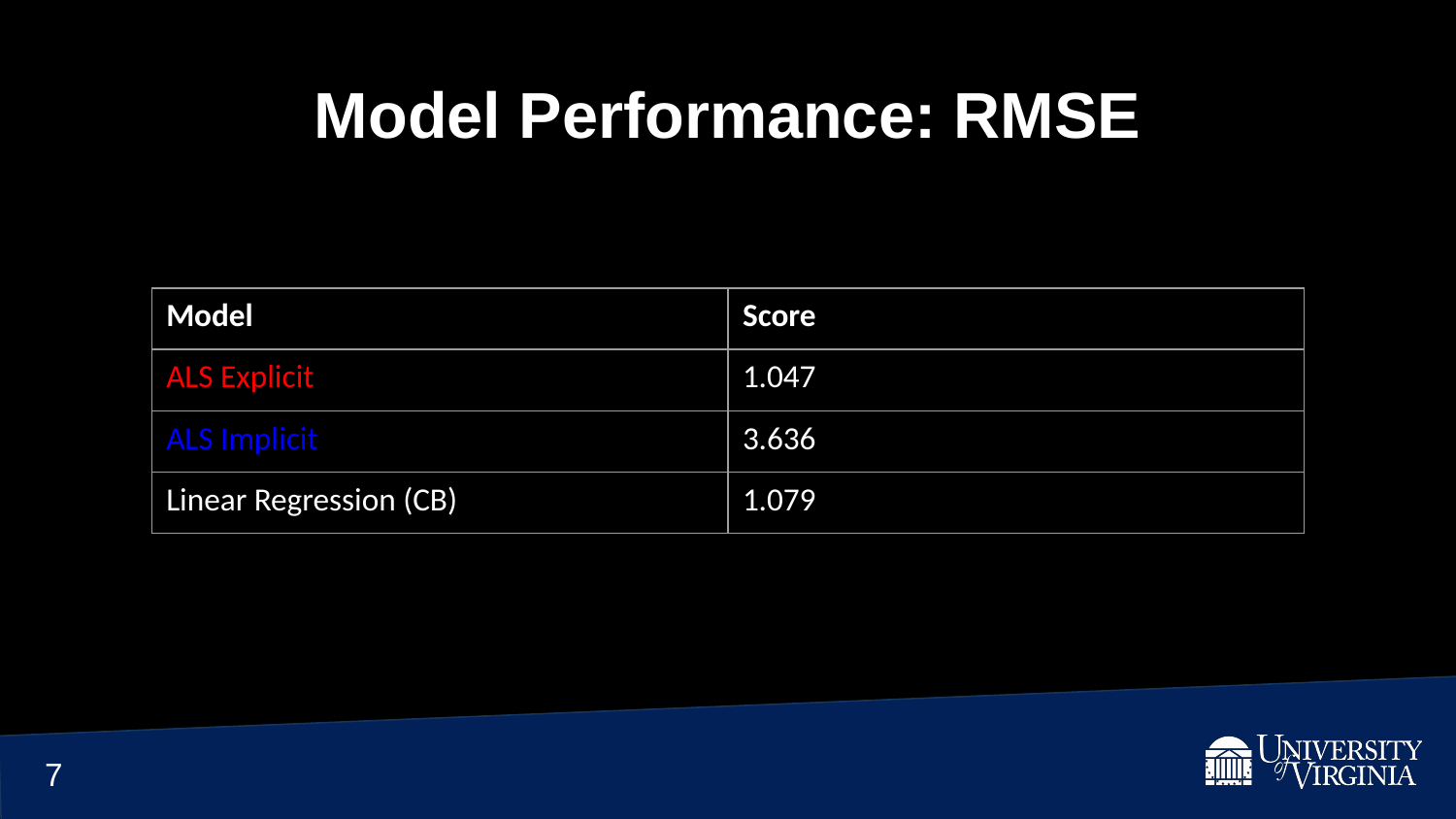

Model Performance: RMSE
| Model | Score |
| --- | --- |
| ALS Explicit | 1.047 |
| ALS Implicit | 3.636 |
| Linear Regression (CB) | 1.079 |
7